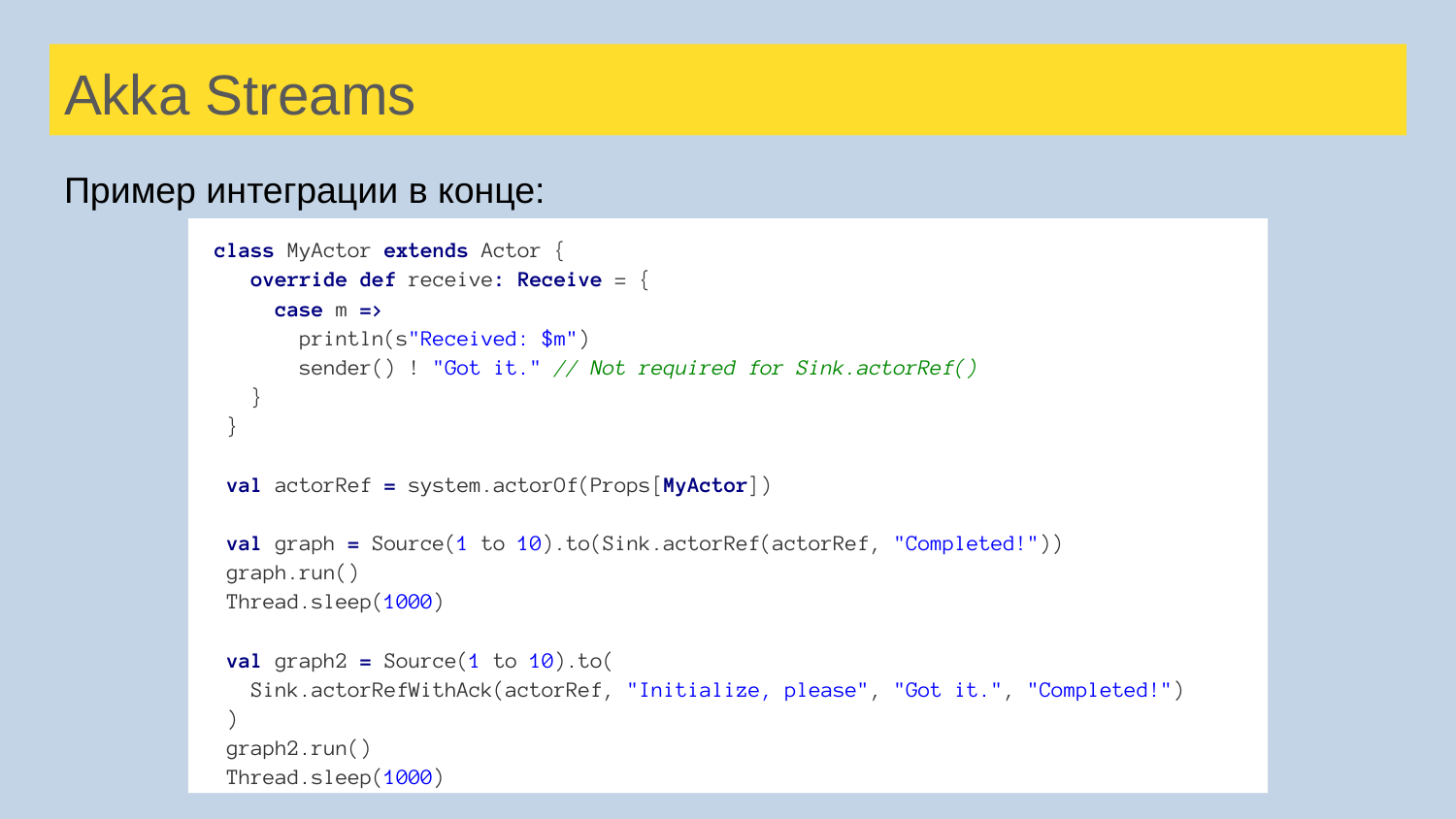

# Akka Streams
Пример интеграции в конце:
 class MyActor extends Actor {
    override def receive: Receive = {
      case m =>
        println(s"Received: $m")
        sender() ! "Got it." // Not required for Sink.actorRef()
    }
  }
  val actorRef = system.actorOf(Props[MyActor])
  val graph = Source(1 to 10).to(Sink.actorRef(actorRef, "Completed!"))
  graph.run()
  Thread.sleep(1000)
  val graph2 = Source(1 to 10).to(
    Sink.actorRefWithAck(actorRef, "Initialize, please", "Got it.", "Completed!")
  )
  graph2.run()
  Thread.sleep(1000)